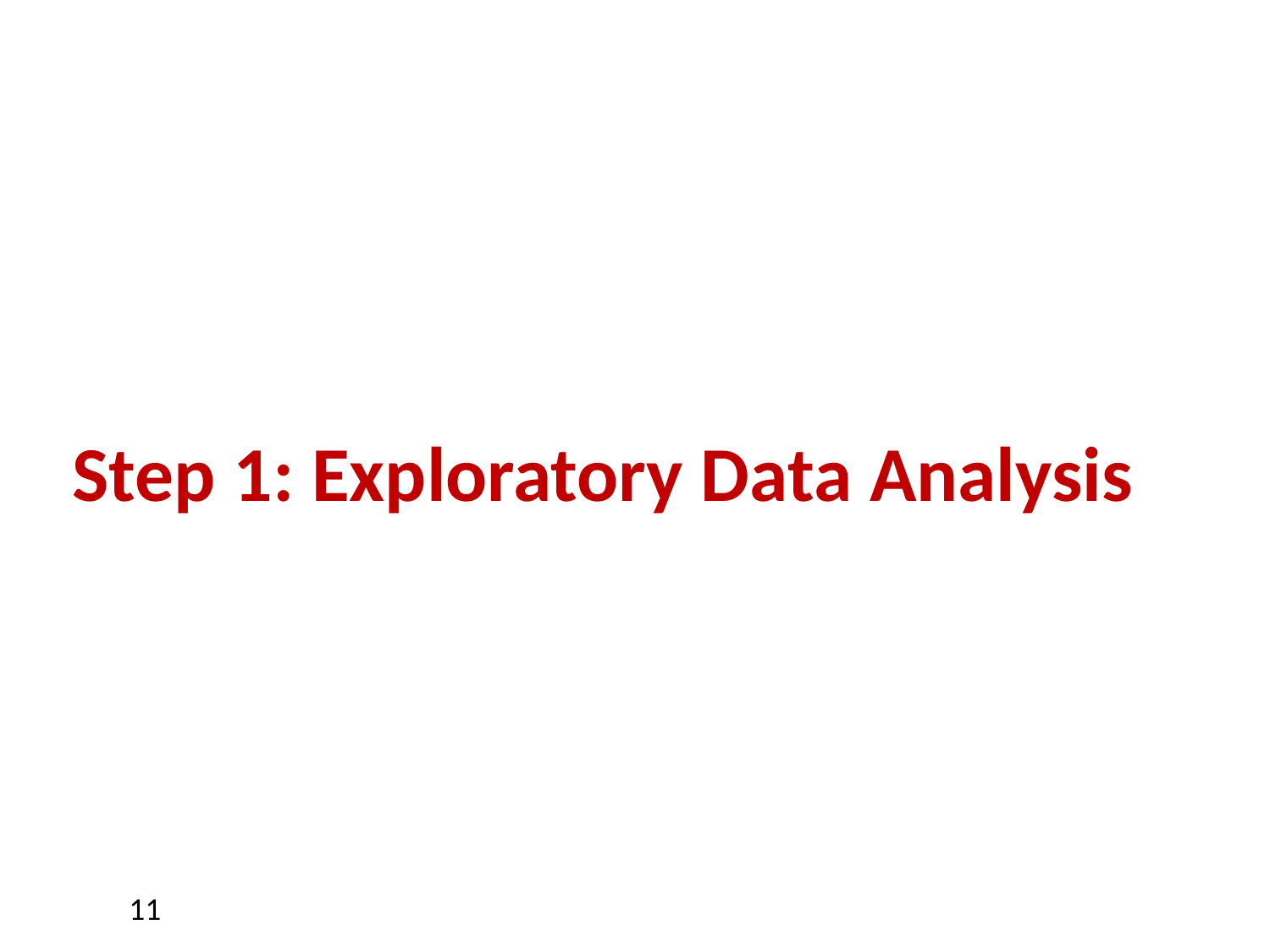

# Step 1: Exploratory Data Analysis
11